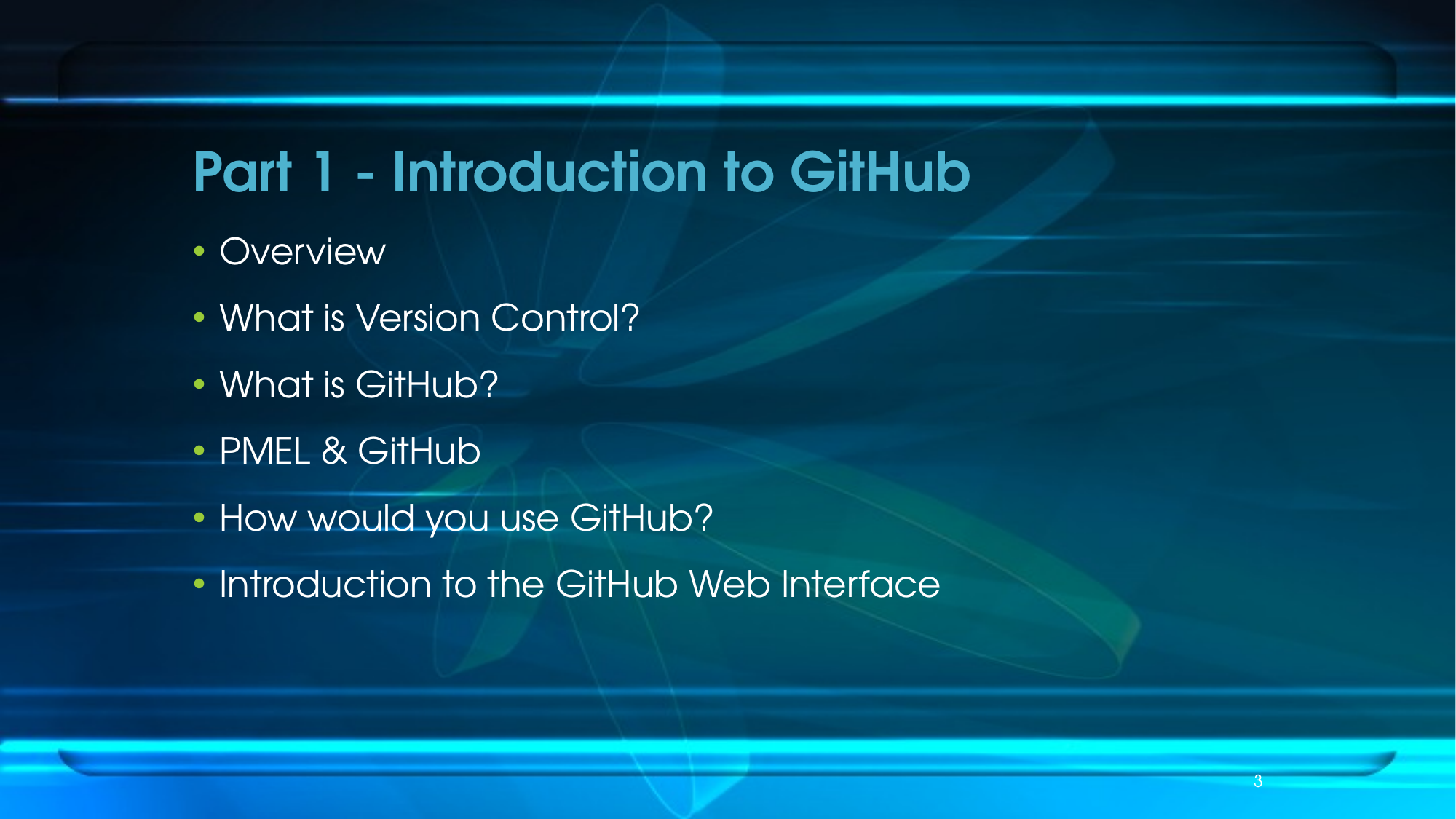

# Part 1 - Introduction to GitHub
Overview
What is Version Control?
What is GitHub?
PMEL & GitHub
How would you use GitHub?
Introduction to the GitHub Web Interface
3